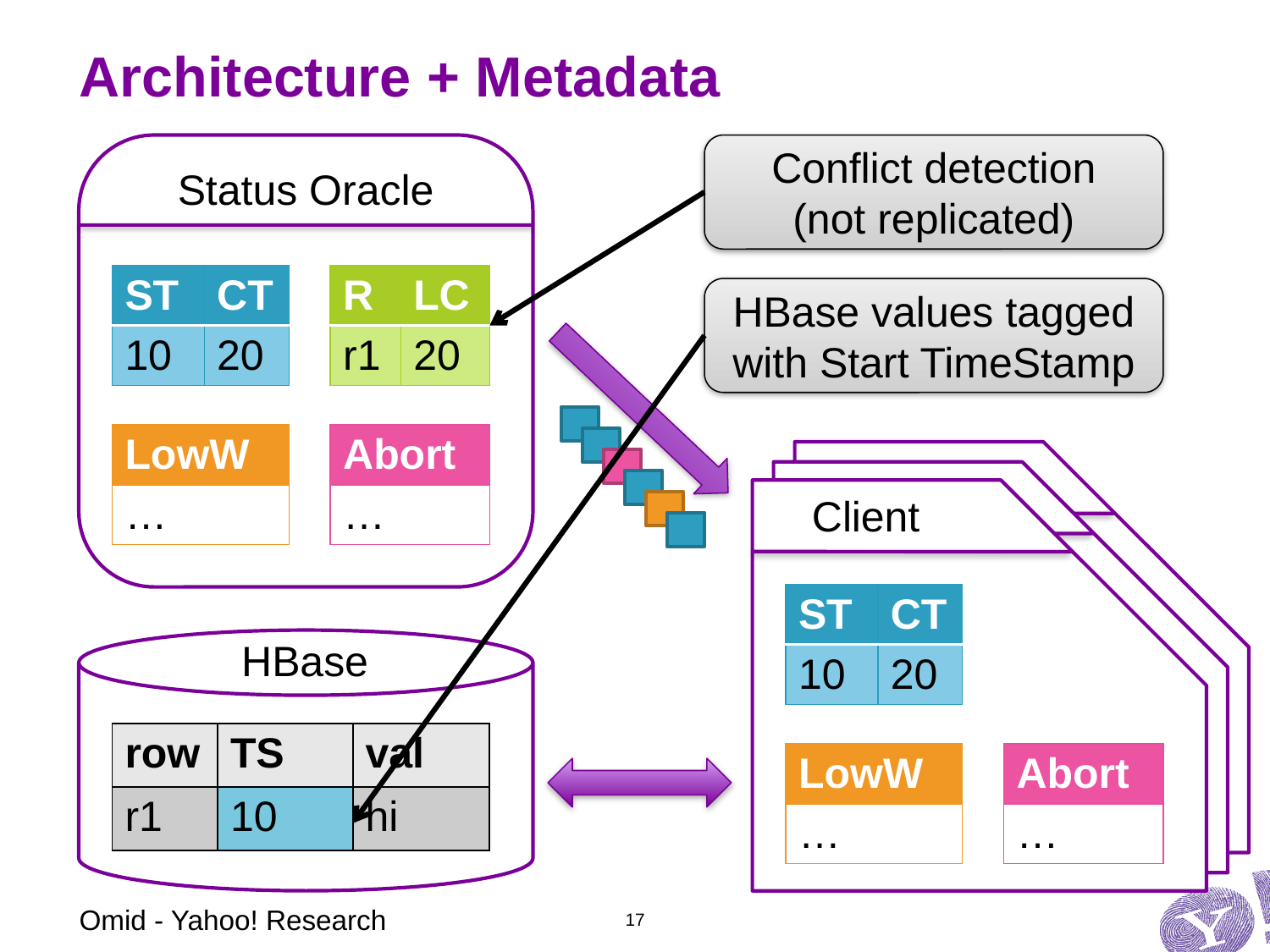

# Architecture + Metadata
Status Oracle
Conflict detection
(not replicated)
| ST | CT |
| --- | --- |
| 10 | 20 |
| R | LC |
| --- | --- |
| r1 | 20 |
HBase values tagged with Start TimeStamp

| LowW |
| --- |
| … |
| Abort |
| --- |
| … |

Client

| ST | CT |
| --- | --- |
| 10 | 20 |
HBase

| row | TS | val |
| --- | --- | --- |
| r1 | 10 | hi |
| LowW |
| --- |
| … |
| Abort |
| --- |
| … |

Omid - Yahoo! Research
17